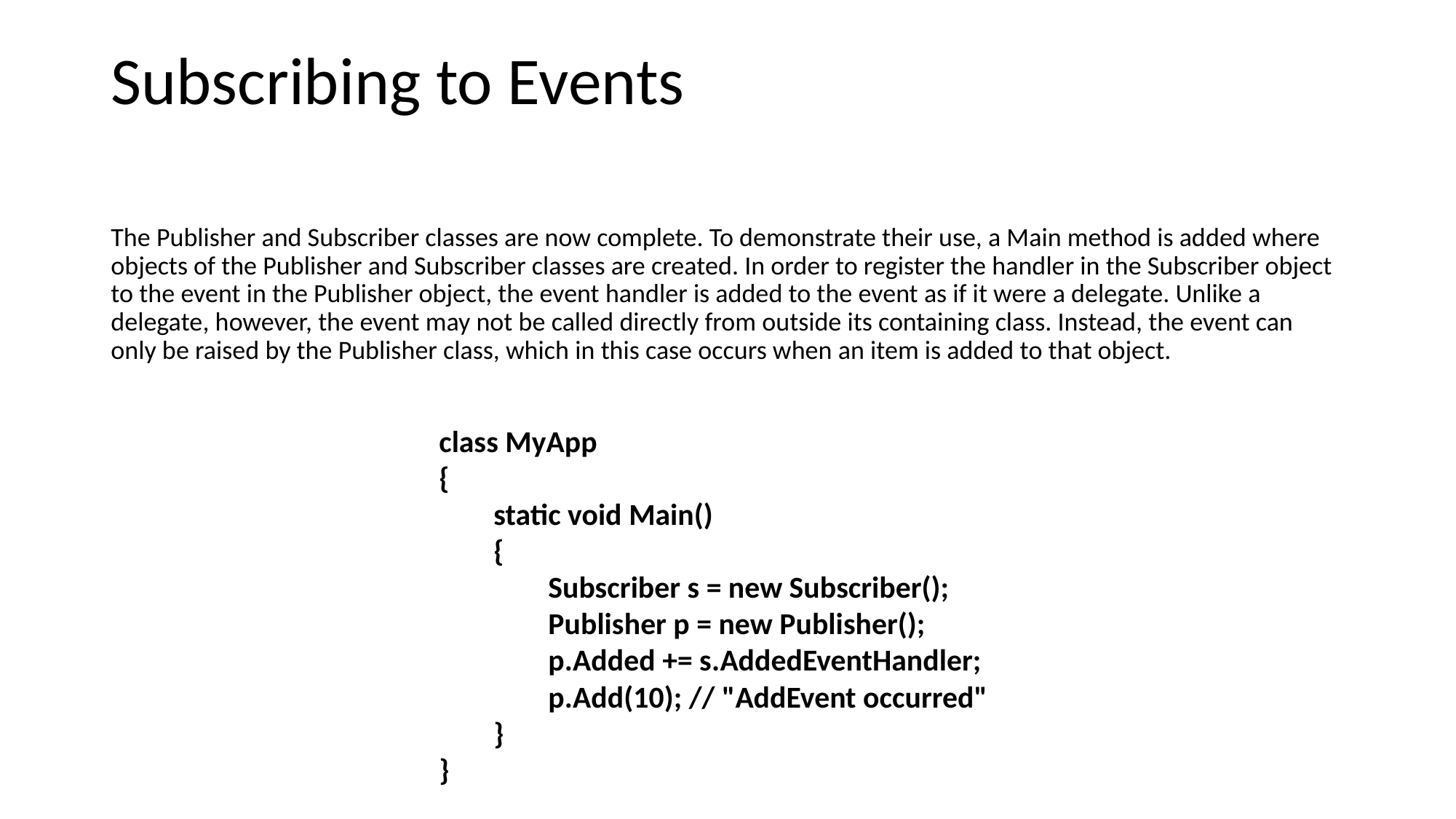

# Subscribing to Events
The Publisher and Subscriber classes are now complete. To demonstrate their use, a Main method is added where objects of the Publisher and Subscriber classes are created. In order to register the handler in the Subscriber object to the event in the Publisher object, the event handler is added to the event as if it were a delegate. Unlike a delegate, however, the event may not be called directly from outside its containing class. Instead, the event can only be raised by the Publisher class, which in this case occurs when an item is added to that object.

class MyApp
{
static void Main()
{
Subscriber s = new Subscriber();
Publisher p = new Publisher();
p.Added += s.AddedEventHandler;
p.Add(10); // "AddEvent occurred"
}
}